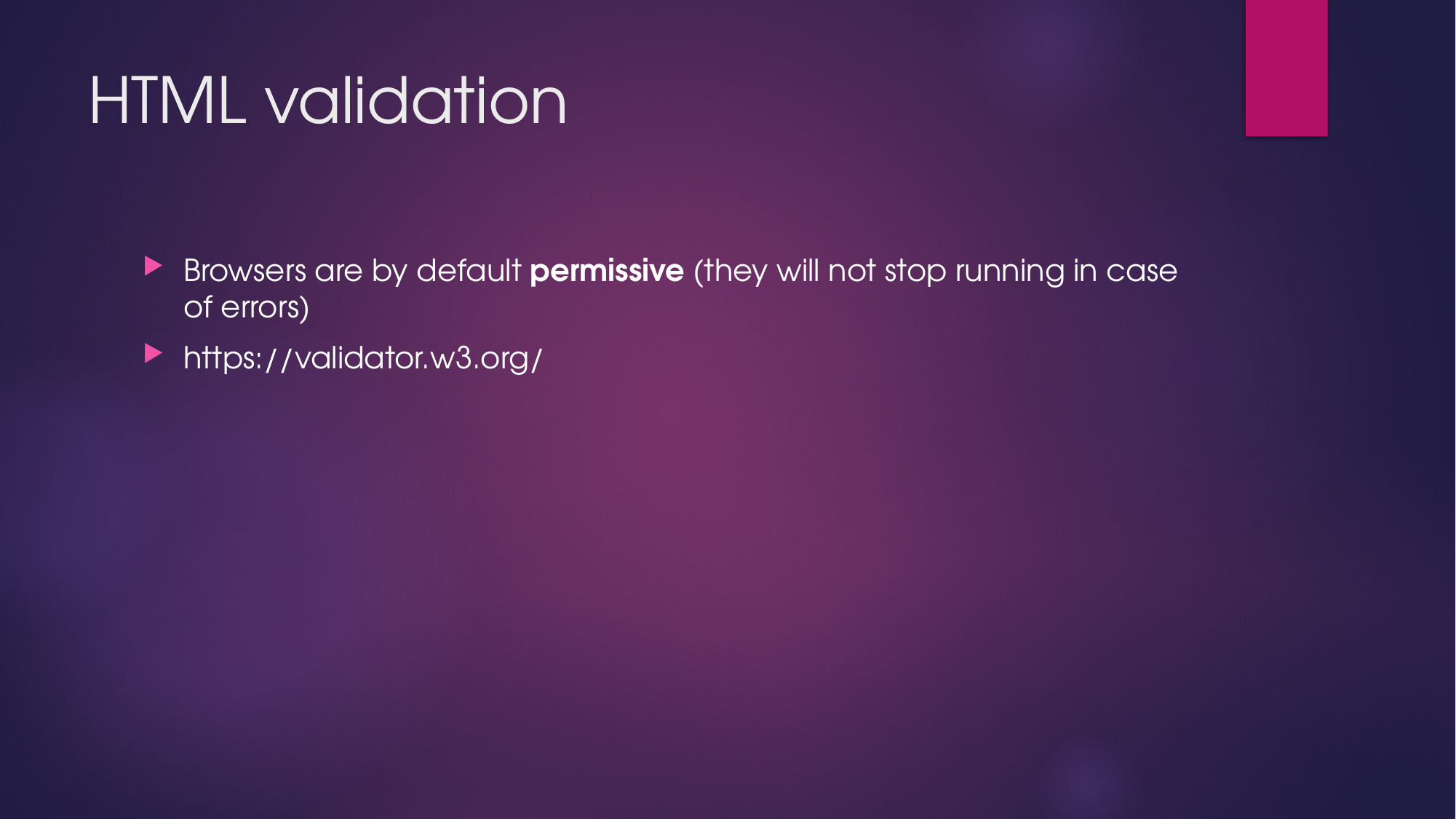

# HTML validation
Browsers are by default permissive (they will not stop running in case of errors)
https://validator.w3.org/